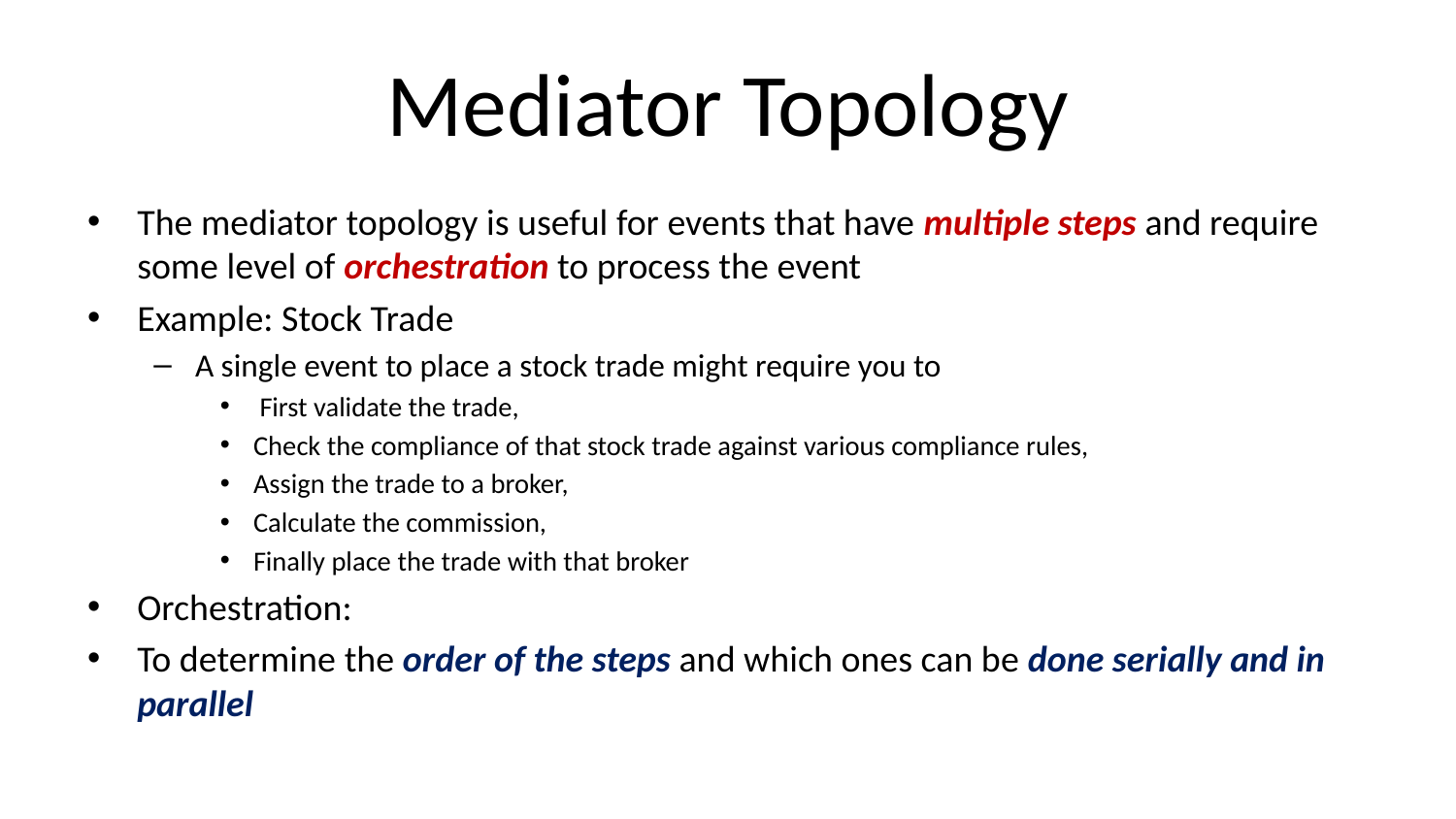

# Mediator Topology
The mediator topology is useful for events that have multiple steps and require some level of orchestration to process the event
Example: Stock Trade
A single event to place a stock trade might require you to
 First validate the trade,
Check the compliance of that stock trade against various compliance rules,
Assign the trade to a broker,
Calculate the commission,
Finally place the trade with that broker
Orchestration:
To determine the order of the steps and which ones can be done serially and in parallel